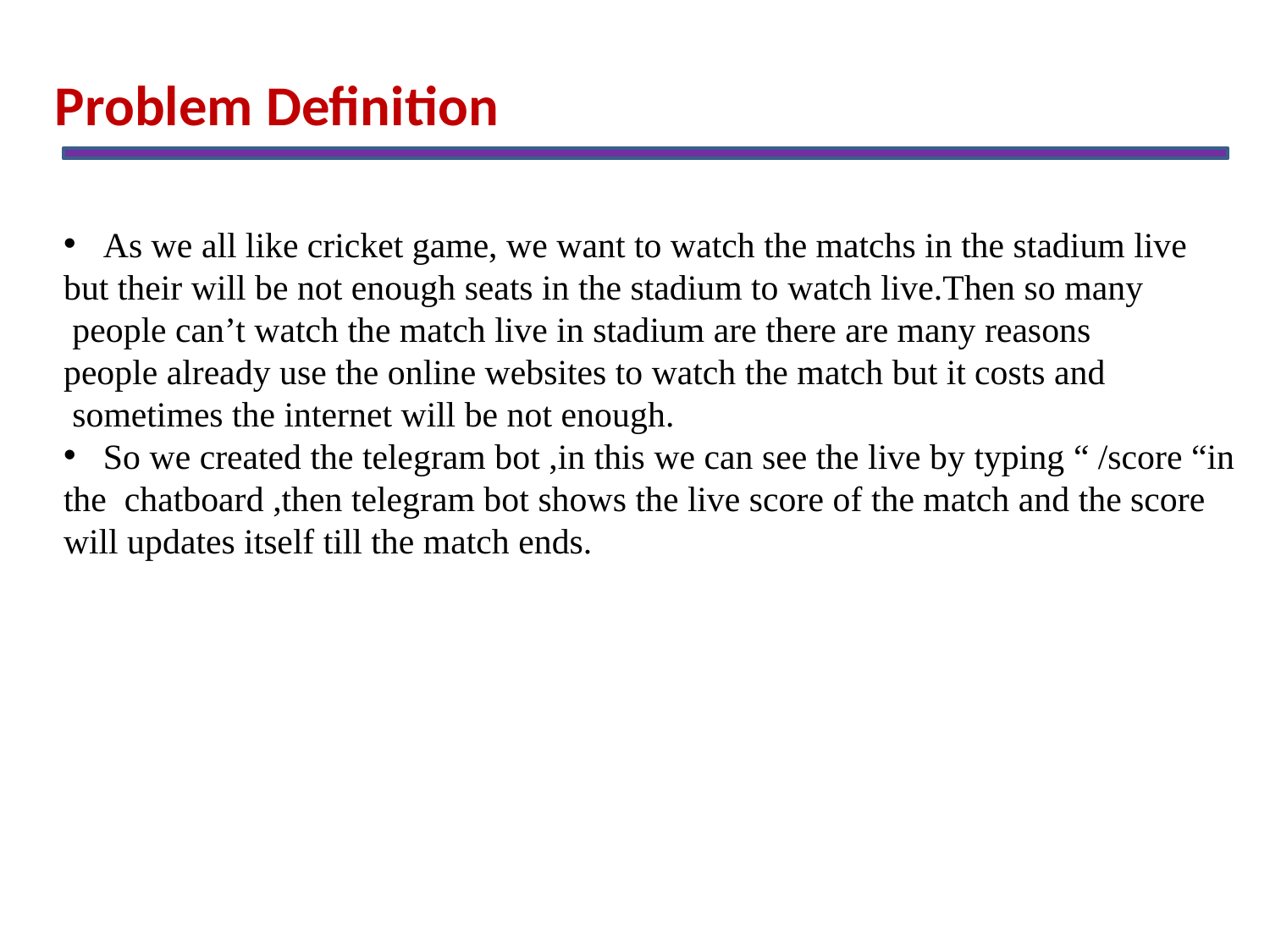

Problem Definition

# As we all like cricket game, we want to watch the matchs in the stadium live
but their will be not enough seats in the stadium to watch live.Then so many
 people can’t watch the match live in stadium are there are many reasons
people already use the online websites to watch the match but it costs and
 sometimes the internet will be not enough.
So we created the telegram bot ,in this we can see the live by typing “ /score “in
the  chatboard ,then telegram bot shows the live score of the match and the score
will updates itself till the match ends.